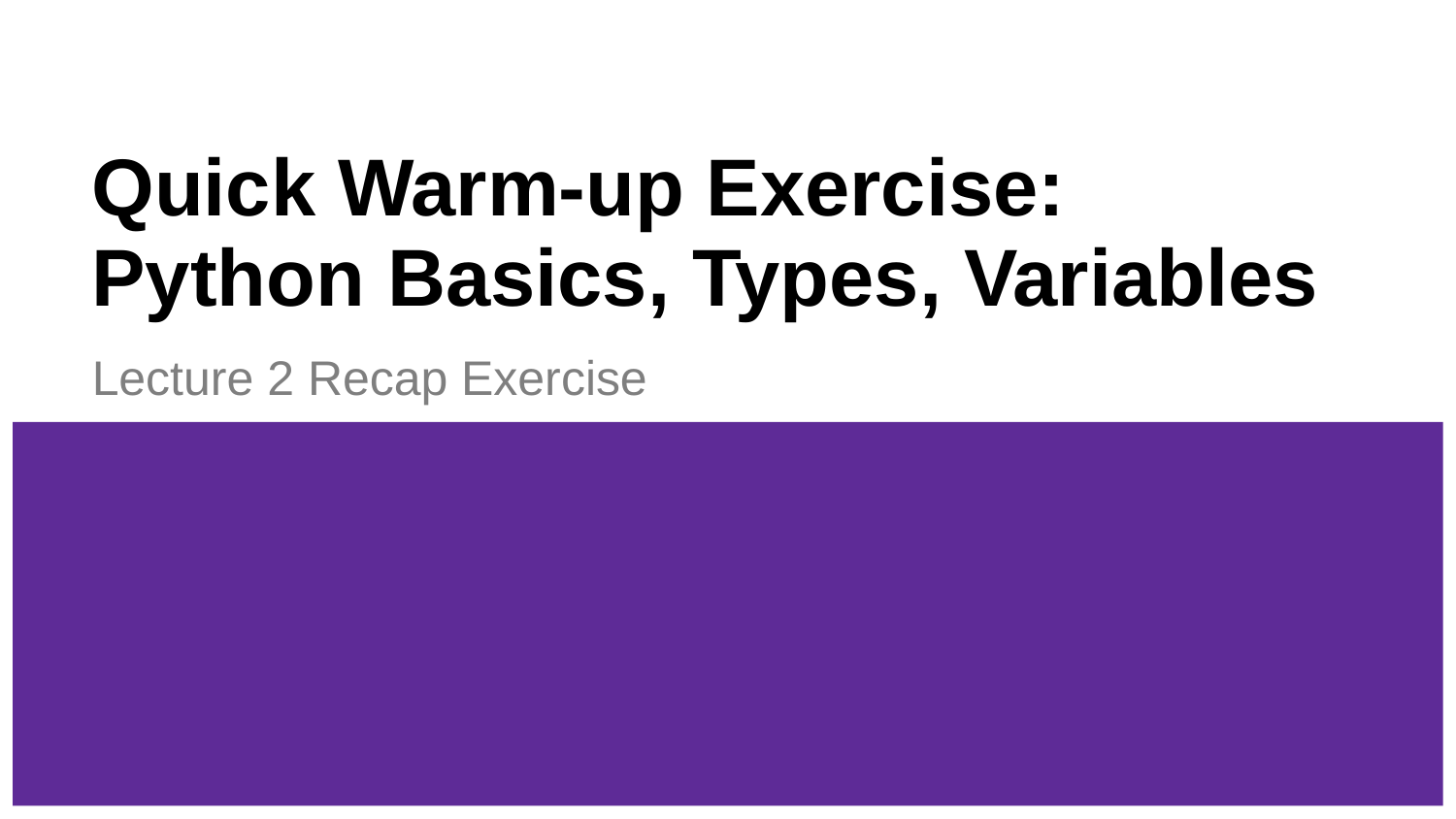

# Quick Warm-up Exercise:
Python Basics, Types, Variables
Lecture 2 Recap Exercise